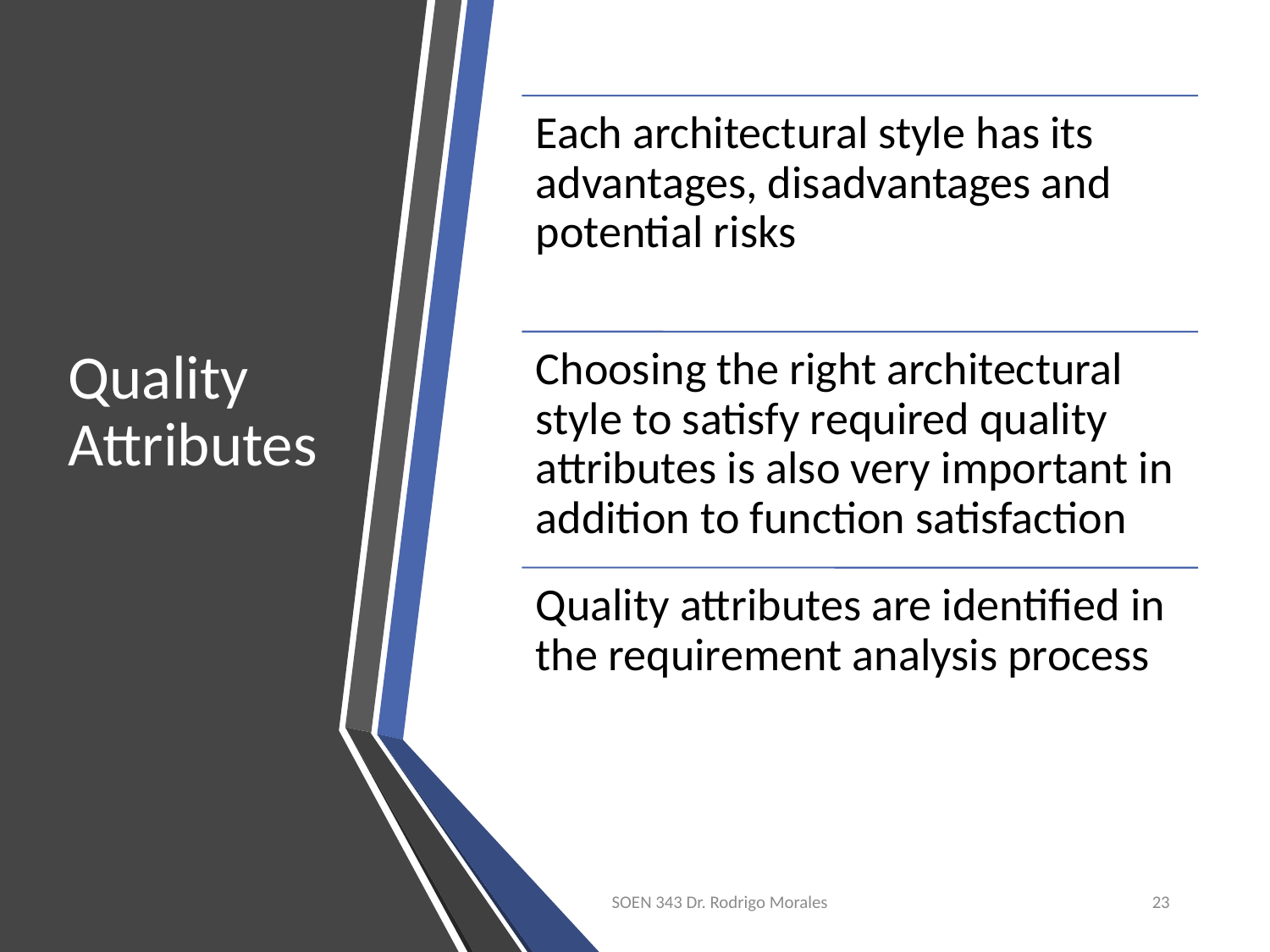

# Quality Attributes
Each architectural style has its advantages, disadvantages and potential risks
Choosing the right architectural style to satisfy required quality attributes is also very important in addition to function satisfaction
Quality attributes are identified in the requirement analysis process
SOEN 343 Dr. Rodrigo Morales
23